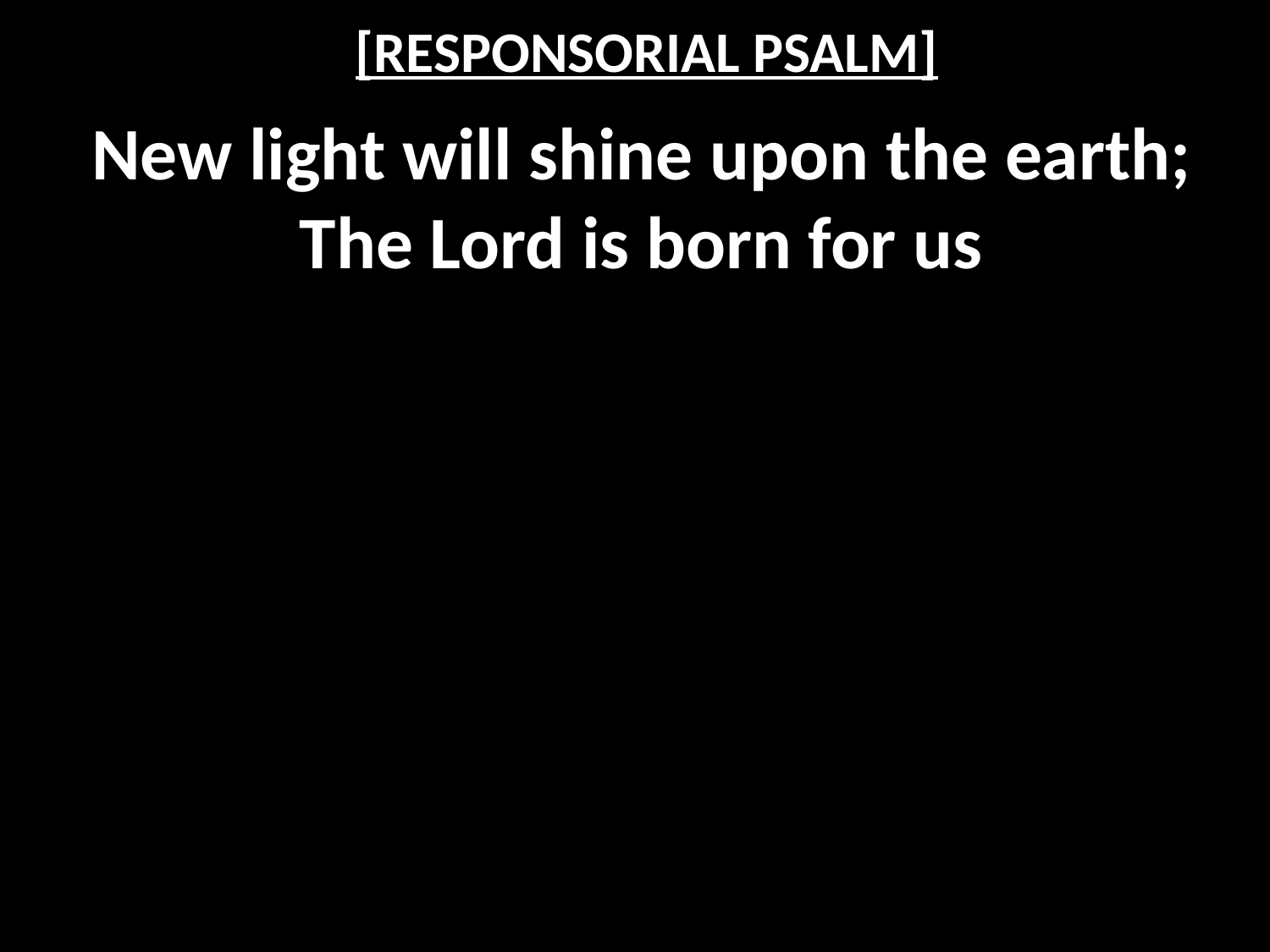

# [RESPONSORIAL PSALM]
New light will shine upon the earth;
The Lord is born for us